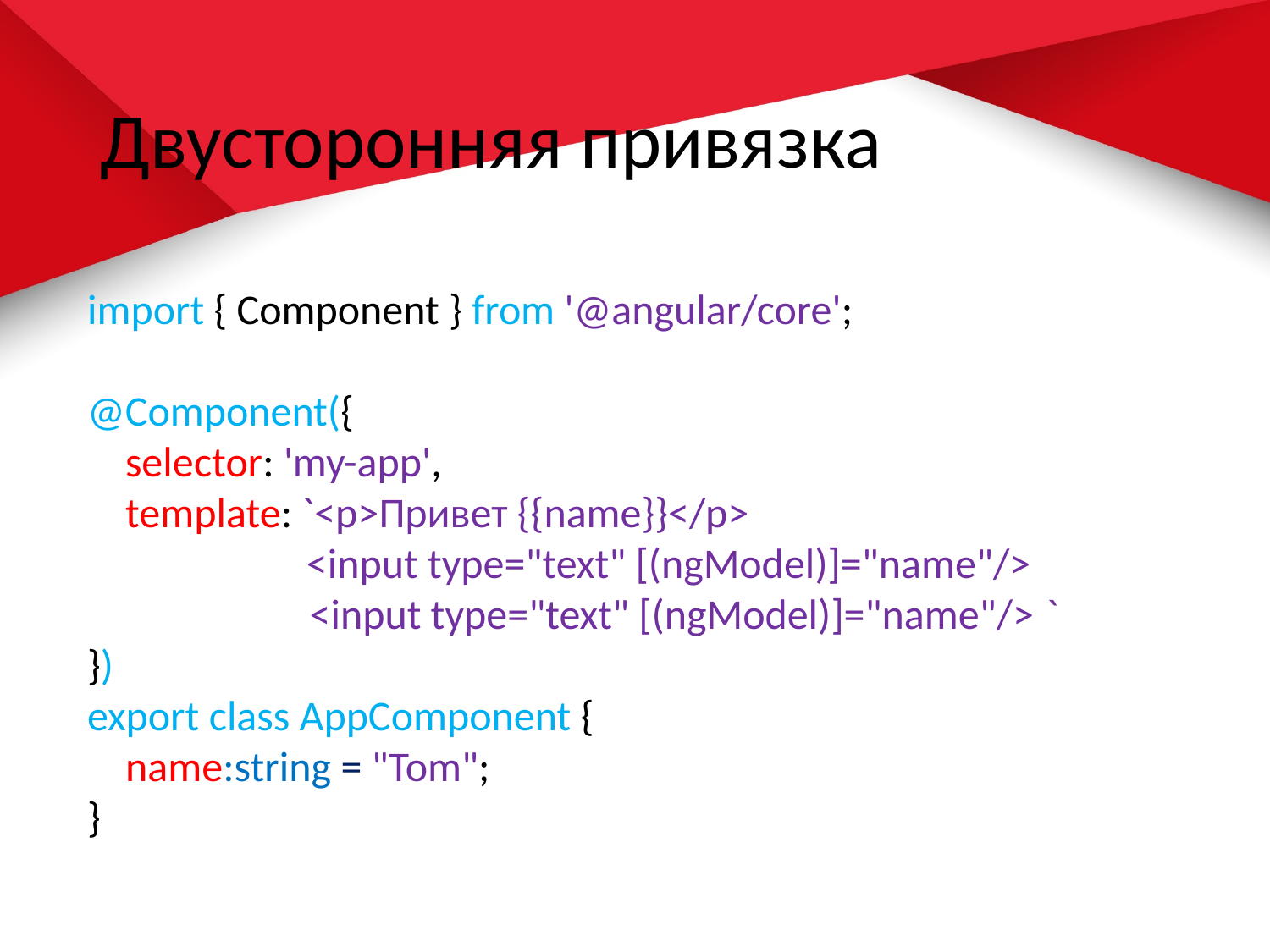

# Двусторонняя привязка
import { Component } from '@angular/core';

@Component({
    selector: 'my-app',
    template: `<p>Привет {{name}}</p>
                       <input type="text" [(ngModel)]="name"/>
	          <input type="text" [(ngModel)]="name"/> `
})
export class AppComponent {
    name:string = "Tom";
}